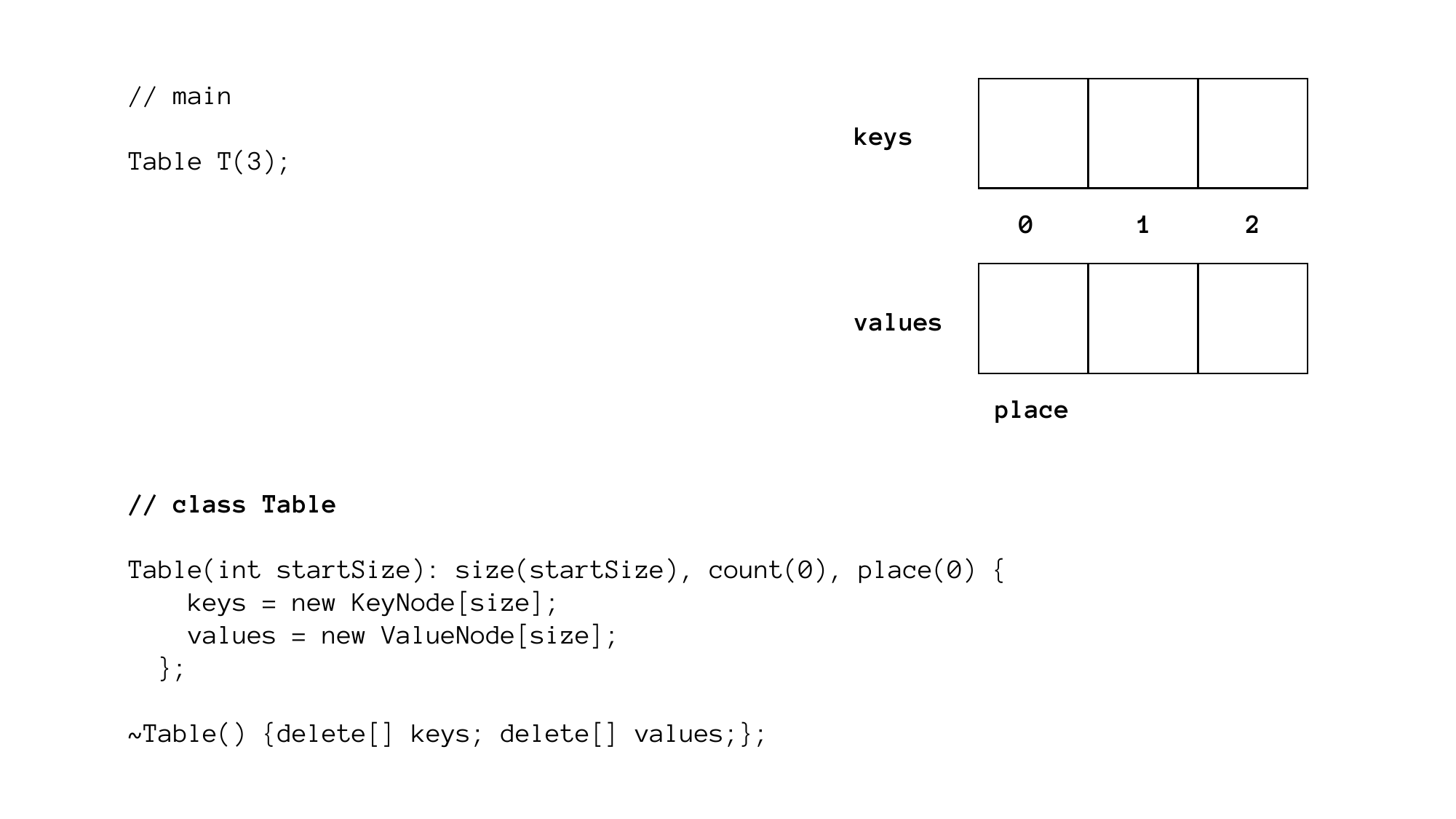

// main

Table T(3);

keys
1
0
2

values
place
// class Table

Table(int startSize): size(startSize), count(0), place(0) {
    keys = new KeyNode[size];
    values = new ValueNode[size];
  };

~Table() {delete[] keys; delete[] values;};